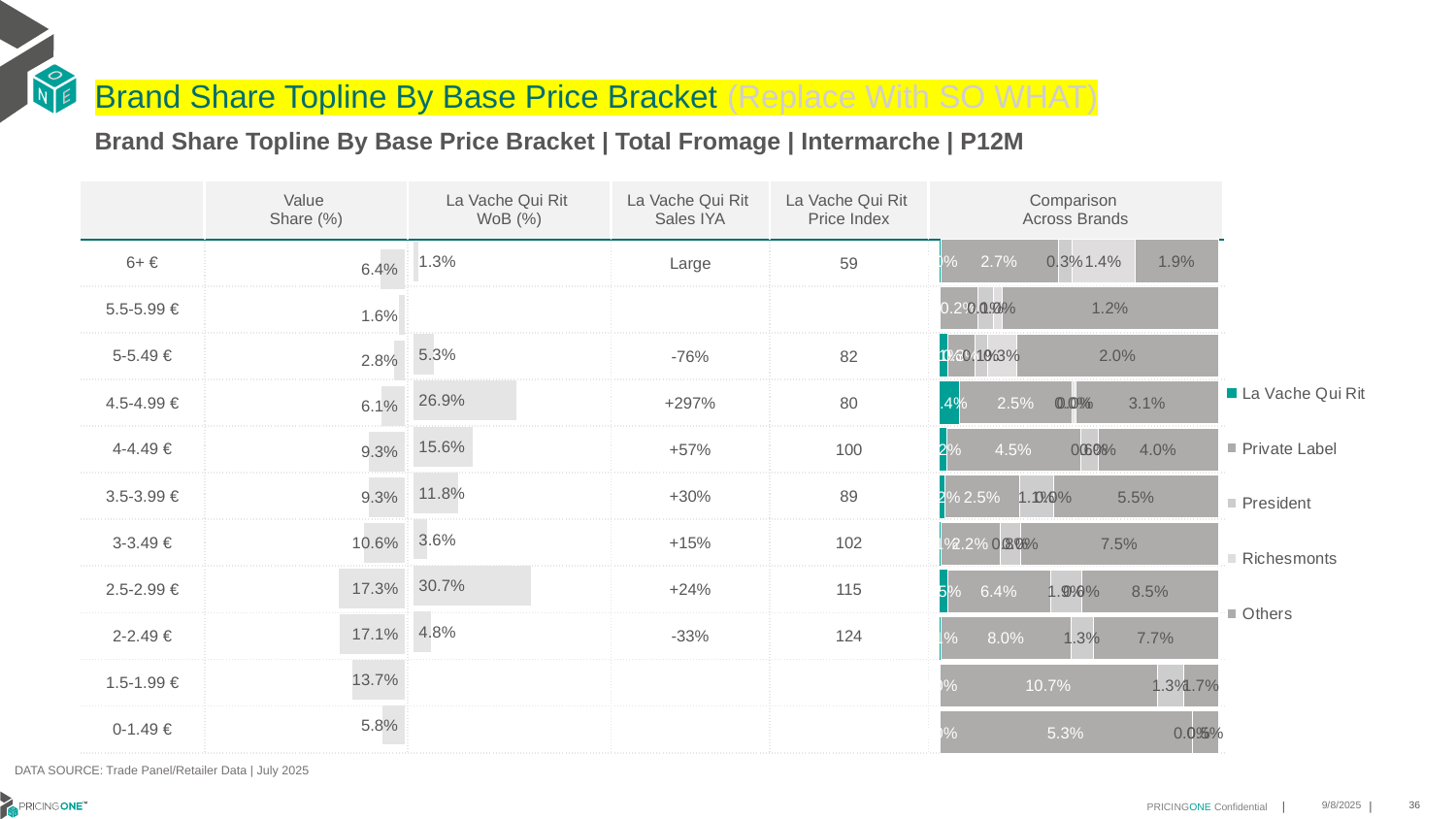

# Brand Share Topline By Base Price Bracket (Replace With SO WHAT)
Brand Share Topline By Base Price Bracket | Total Fromage | Intermarche | P12M
|  | Value Share (%) | La Vache Qui Rit WoB (%) | La Vache Qui Rit Sales IYA | La Vache Qui Rit Price Index | Comparison Across Brands |
| --- | --- | --- | --- | --- | --- |
| 6+ € |  |  | Large | 59 |  |
| 5.5-5.99 € |  |  |  |  |  |
| 5-5.49 € |  |  | -76% | 82 |  |
| 4.5-4.99 € |  |  | +297% | 80 |  |
| 4-4.49 € |  |  | +57% | 100 |  |
| 3.5-3.99 € |  |  | +30% | 89 |  |
| 3-3.49 € |  |  | +15% | 102 |  |
| 2.5-2.99 € |  |  | +24% | 115 |  |
| 2-2.49 € |  |  | -33% | 124 |  |
| 1.5-1.99 € |  |  |  |  |  |
| 0-1.49 € |  |  |  |  |  |

### Chart

| Category | La Vache Qui Rit | Private Label | President | Richesmonts | Others |
|---|---|---|---|---|---|
| 6+ € | 0.00021340141948171477 | 0.027089274358492173 | 0.003165112713714903 | 0.014413815364391465 | 0.019284536898834758 |
| 5.5-5.99 € | None | 0.0021371034790636225 | 0.0008957503627609252 | 0.0004584294663503691 | 0.012141994514293535 |
| 5-5.49 € | 0.0008555044263266814 | 0.0026646294865092096 | 0.0013216872928955544 | 0.0029420115525947395 | 0.020358205598373348 |
| 4.5-4.99 € | 0.004304477539612479 | 0.024656637403743072 | 0.0004201554437050916 | 0.0004855724050355958 | 0.031045025053480793 |
| 4-4.49 € | 0.00249800064031081 | 0.04454787378520015 | 0.005875497561495252 | 4.185344396465826e-06 | 0.04024084398109064 |
| 3.5-3.99 € | 0.0018944437177037627 | 0.02482715893278136 | 0.011443974681209432 | 5.663569394606591e-06 | 0.055096101655366575 |
| 3-3.49 € | 0.0005686861560723379 | 0.02249622897237815 | 0.007722348969419855 | 3.49815801338011e-05 | 0.07539567123226154 |
| 2.5-2.99 € | 0.004926046644477025 | 0.06390128985999345 | 0.01910559424660908 | 0.0001464835021583843 | 0.08478376596116727 |
| 2-2.49 € | 0.0007631689948834697 | 0.07989397312218285 | 0.013330850398370094 | None | 0.07688093999738047 |
| 1.5-1.99 € | 2.031582650015659e-07 | 0.10663760352720539 | 0.013005318402792026 | None | 0.01691862606864133 |
| 0-1.49 € | 5.256542521019537e-08 | 0.05267850125360193 | 9.791802166925124e-05 | None | 0.005424678716303018 |

### Chart

| Category | Value Share |
|---|---|
|  | 0.06416614075491502 |

### Chart

| Category | Brand WoB % |
|---|---|
|  | 0.0133 |
DATA SOURCE: Trade Panel/Retailer Data | July 2025

9/8/2025
36